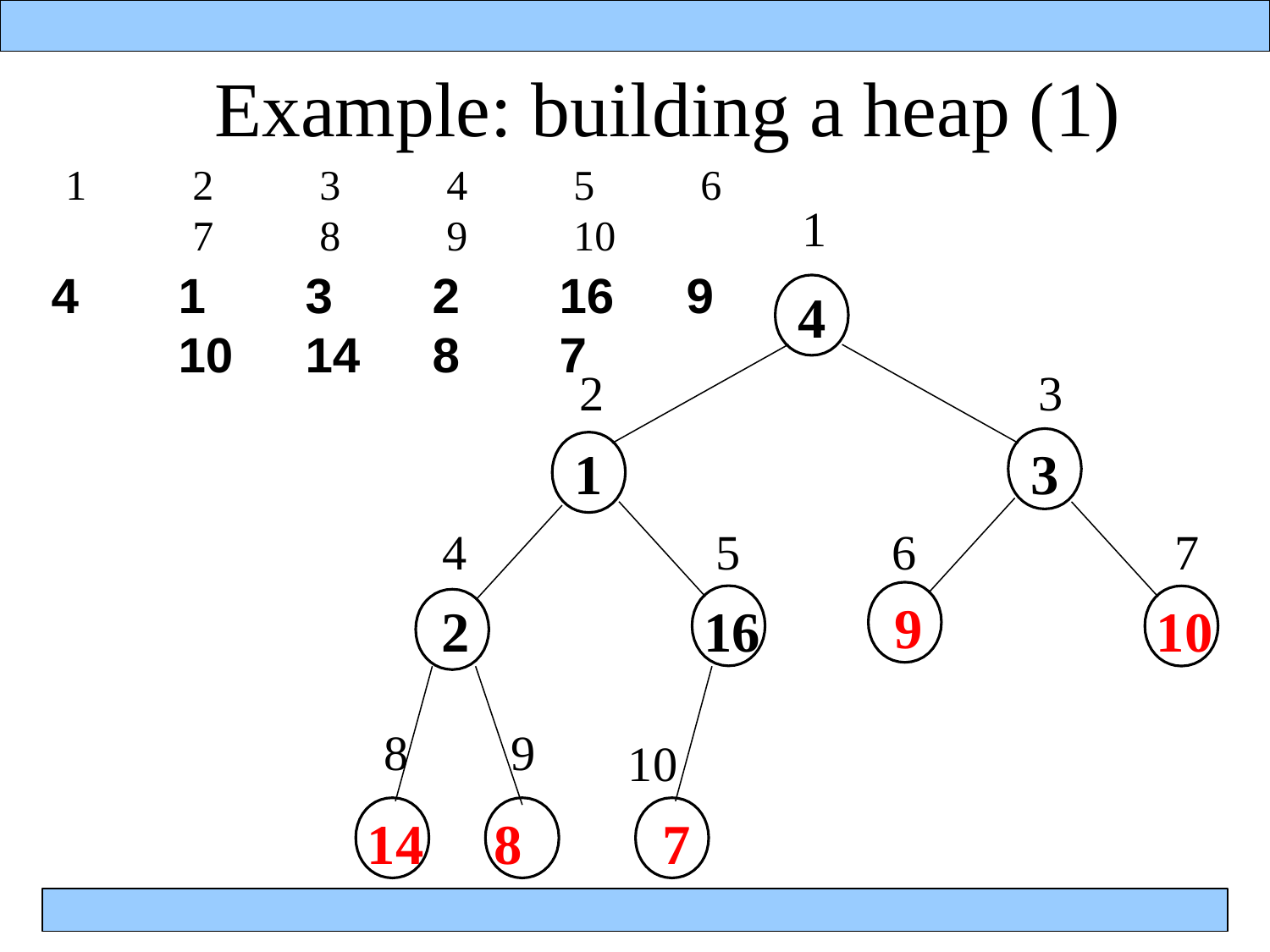

# Example: building a heap (1)
1	2	3	4	5	6	7	8	9	10
4	1	3	2	16	9	10	14	8	7
1

4
2
1
3
3
4
2
5
16
7
10
6
9
8	9
14	8
10
7